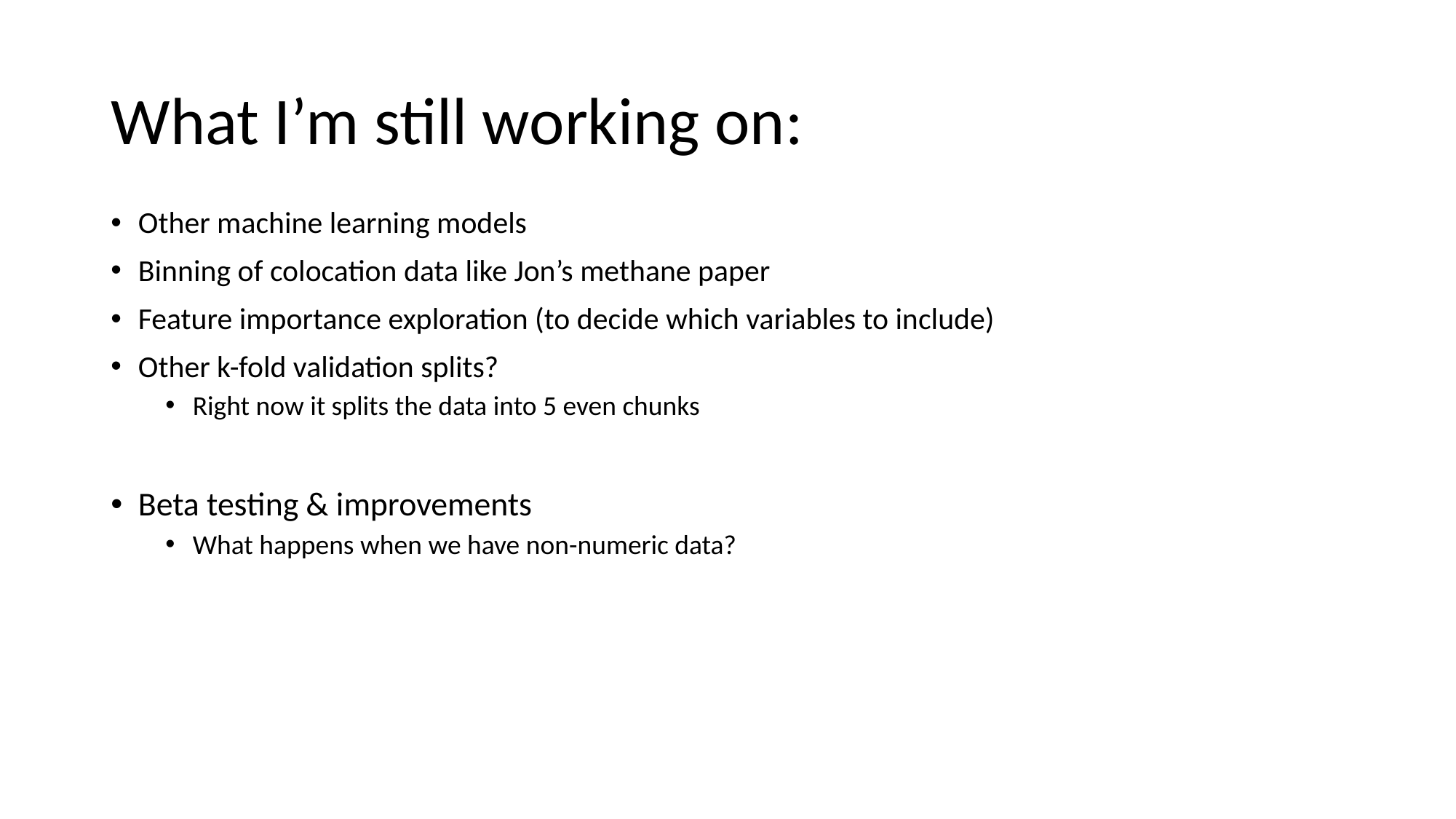

# What I’m still working on:
Other machine learning models
Binning of colocation data like Jon’s methane paper
Feature importance exploration (to decide which variables to include)
Other k-fold validation splits?
Right now it splits the data into 5 even chunks

Beta testing & improvements
What happens when we have non-numeric data?